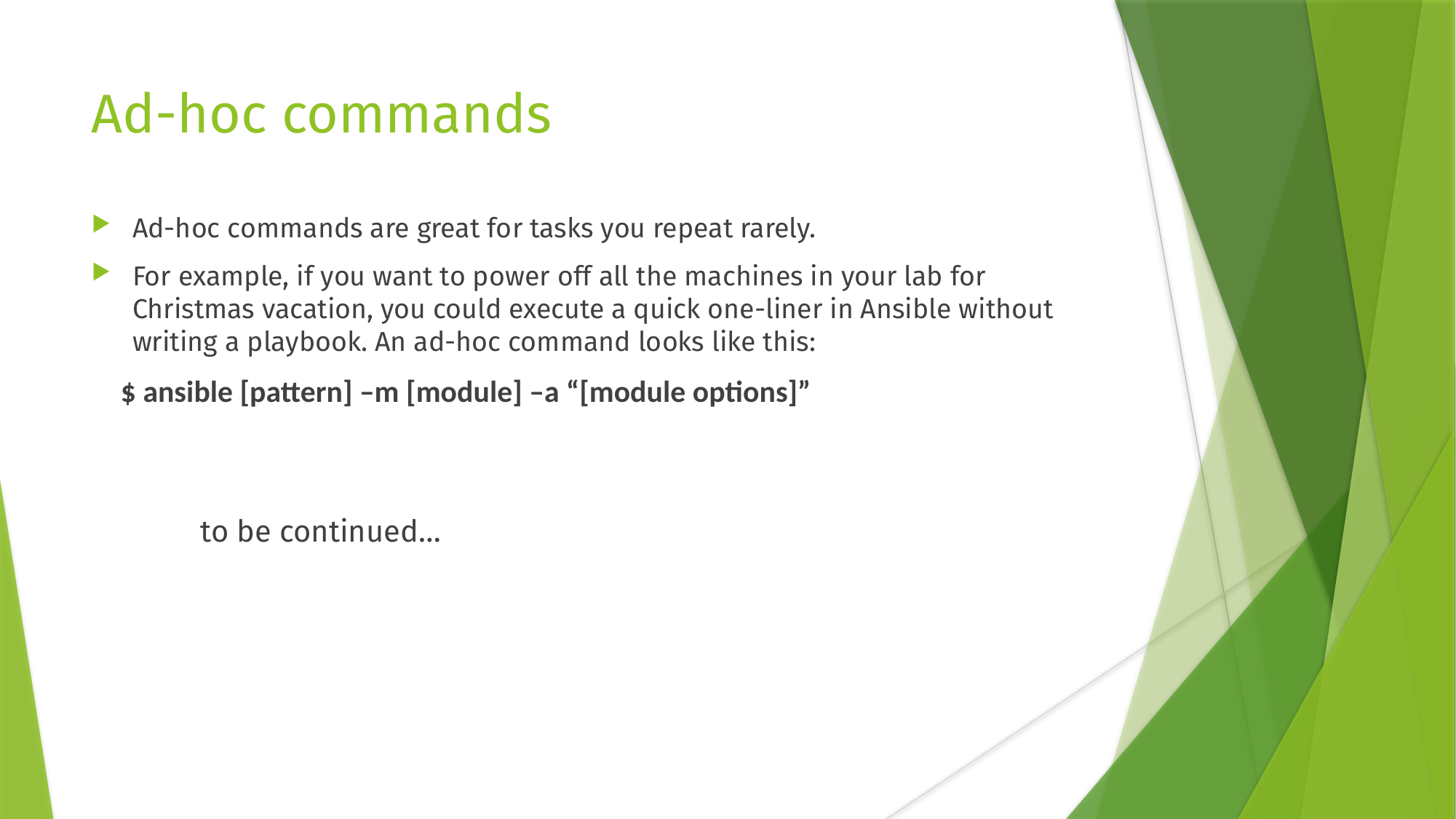

Ad-hoc commands
Ad-hoc commands are great for tasks you repeat rarely.
For example, if you want to power off all the machines in your lab for Christmas vacation, you could execute a quick one-liner in Ansible without writing a playbook. An ad-hoc command looks like this:
    $ ansible [pattern] –m [module] –a “[module options]”

										to be continued…